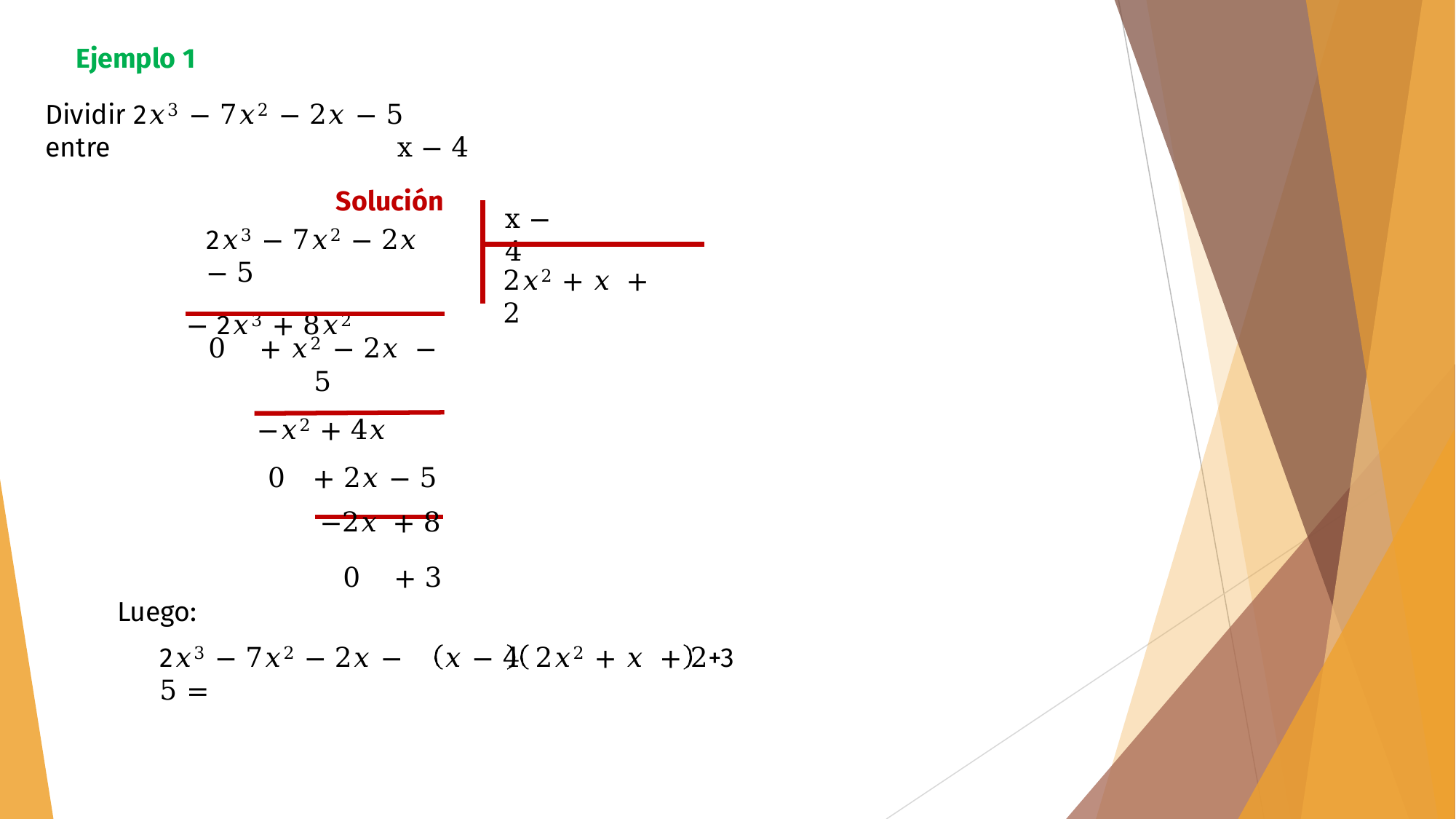

Ejemplo 1
Dividir 2𝑥3 − 7𝑥2 − 2𝑥 − 5	entre	x − 4
Solución
x − 4

2𝑥3 − 7𝑥2 − 2𝑥 − 5
− 2𝑥3 + 8𝑥2
2𝑥2 + 𝑥 + 2

0	+ 𝑥2 − 2𝑥 − 5
−𝑥2 + 4𝑥
0	+ 2𝑥 − 5
−2𝑥 + 8
0	+ 3

Luego:
2𝑥3 − 7𝑥2 − 2𝑥 − 5 =
𝑥 − 4	2𝑥2 + 𝑥 + 2	+3